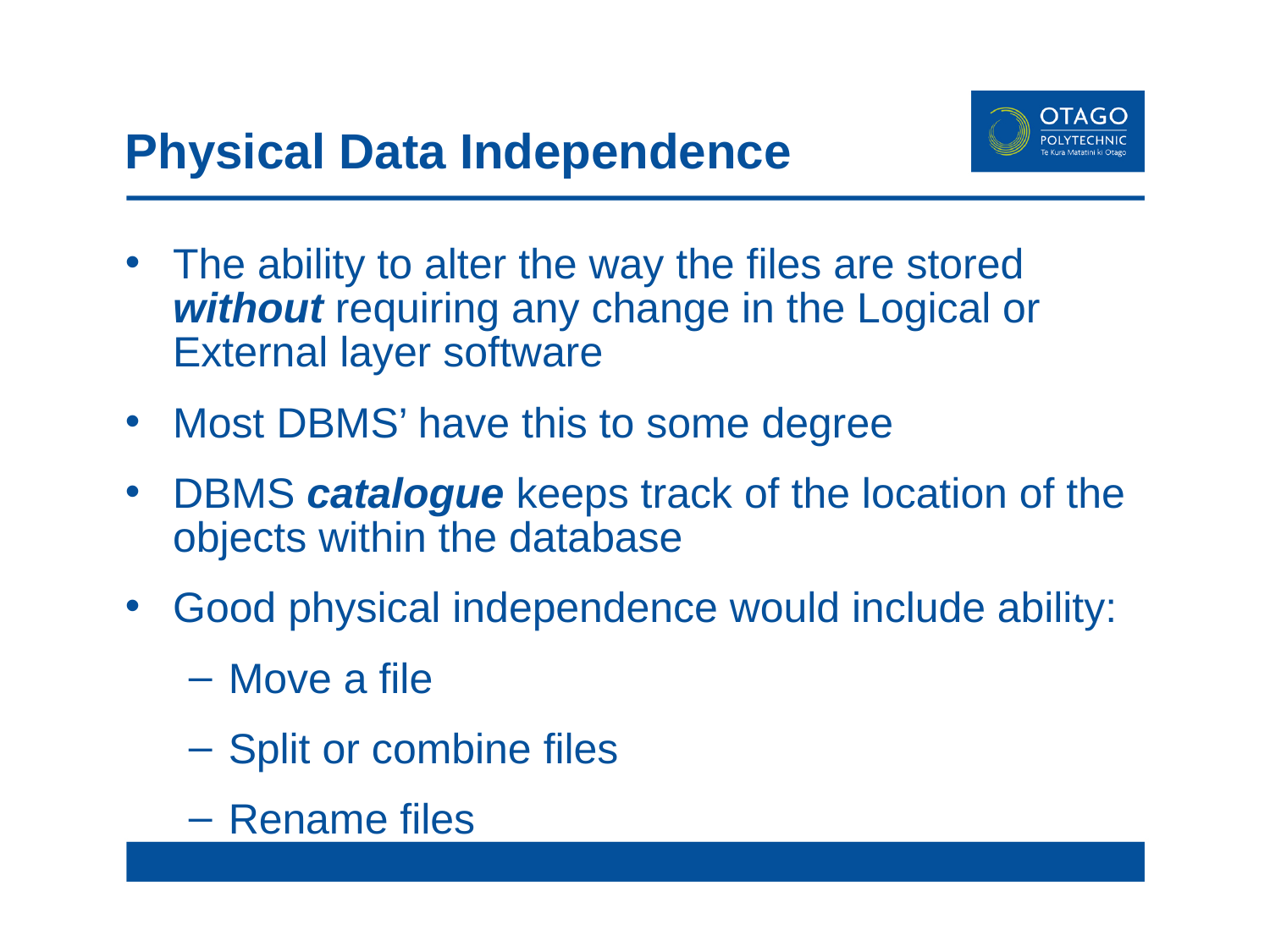

# Physical Data Independence
The ability to alter the way the files are stored without requiring any change in the Logical or External layer software
Most DBMS’ have this to some degree
DBMS catalogue keeps track of the location of the objects within the database
Good physical independence would include ability:
Move a file
Split or combine files
Rename files